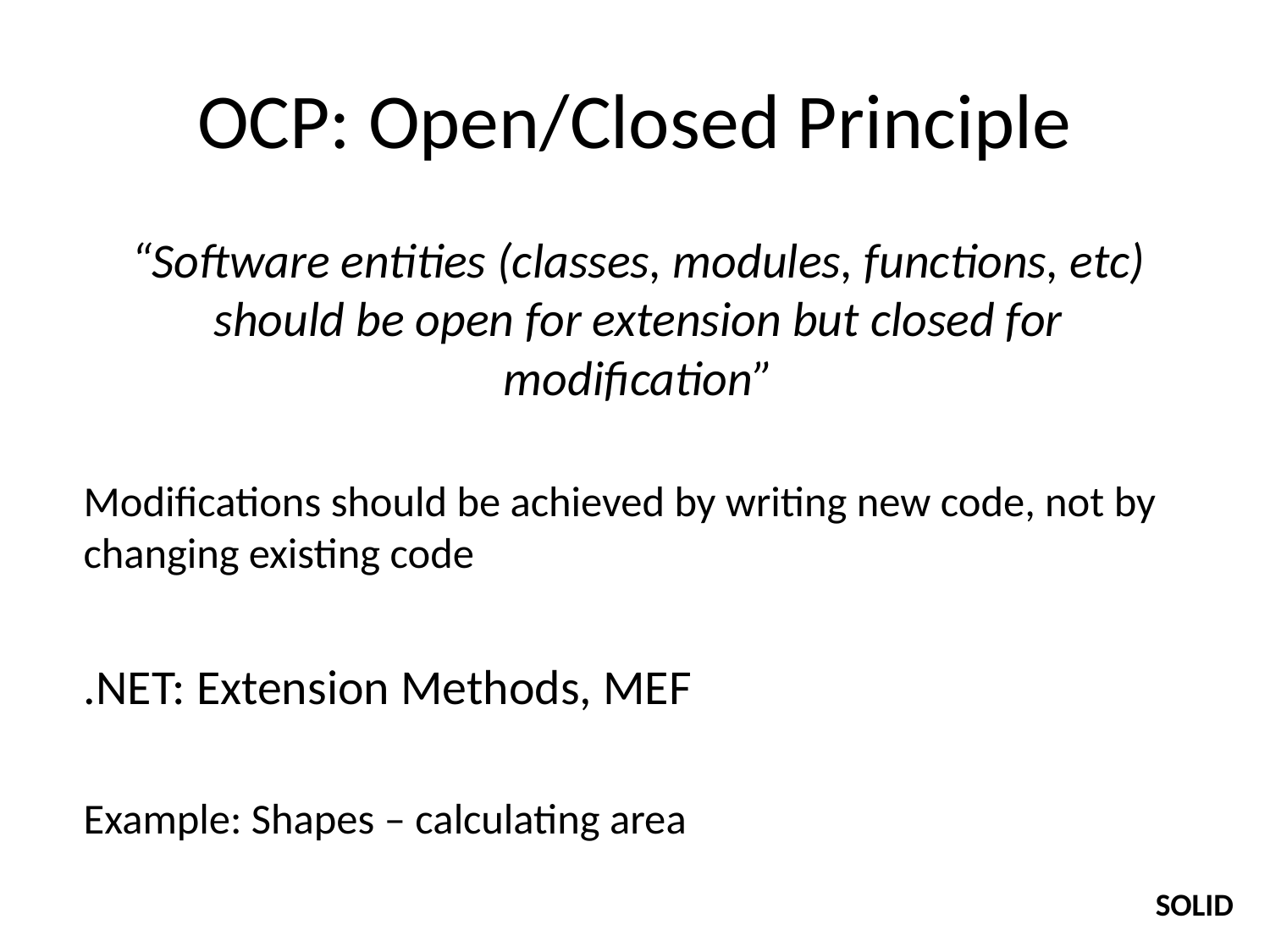

# OCP: Open/Closed Principle
“Software entities (classes, modules, functions, etc) should be open for extension but closed for modification”

Modifications should be achieved by writing new code, not by changing existing code

.NET: Extension Methods, MEF

Example: Shapes – calculating area
SOLID